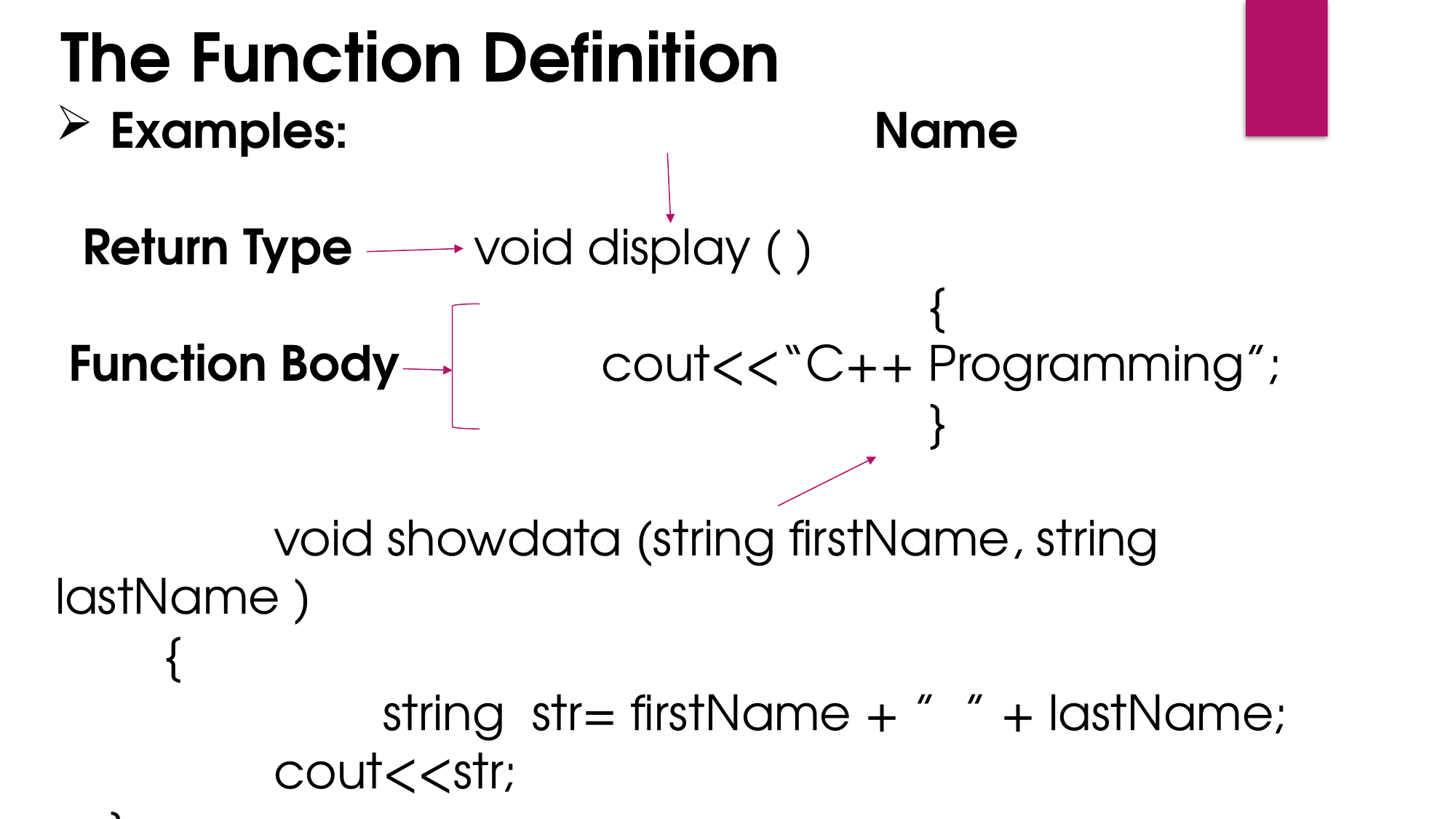

The Function Definition
Examples:					Name

  Return Type         void display ( )
 		 				    		{
 Function Body      		cout<<“C++ Programming”;
								}

  		void showdata (string firstName, string lastName )
 	{
			string  str= firstName + ”  ” + lastName;
      		cout<<str;
    }